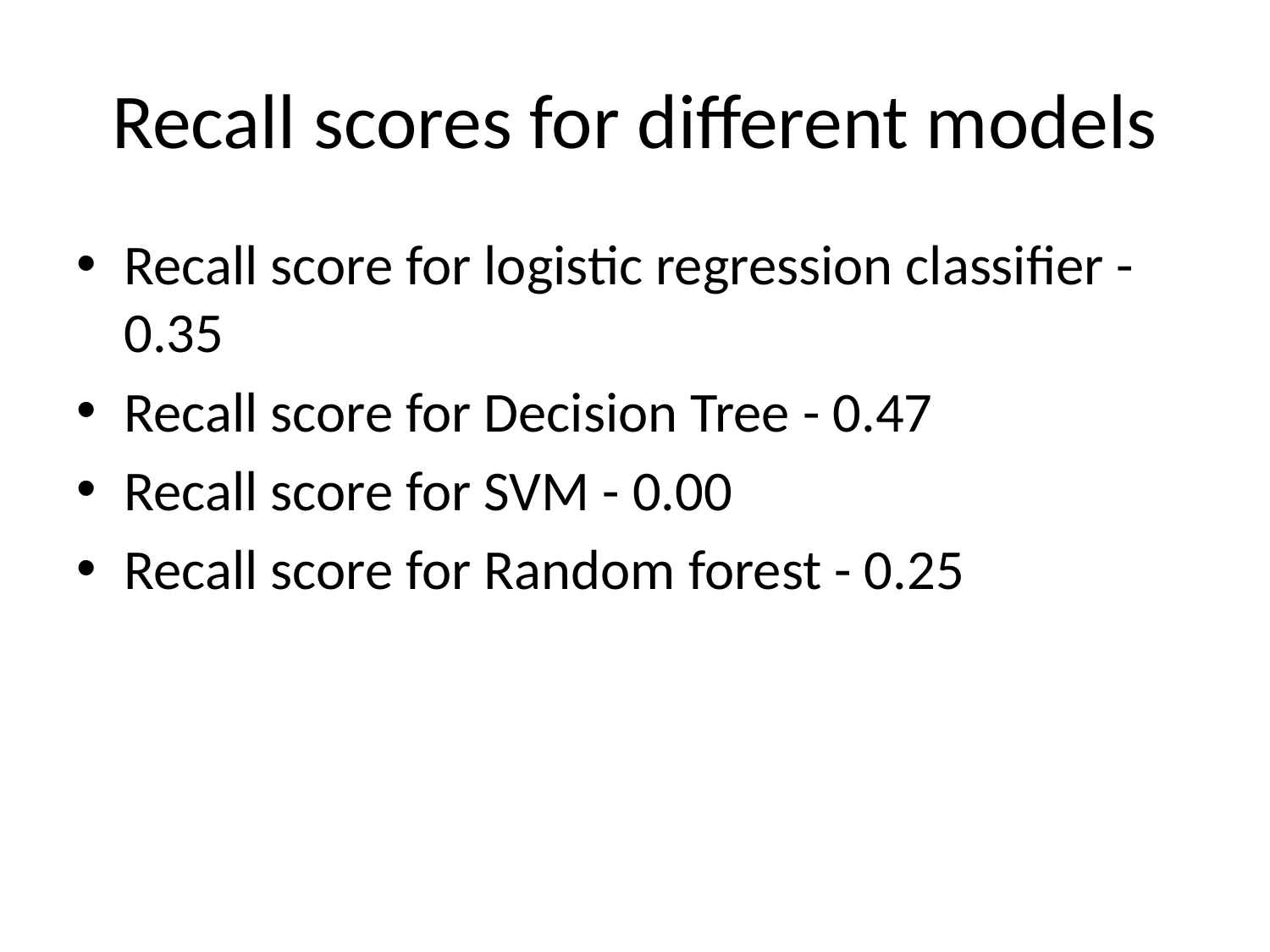

# Recall scores for different models
Recall score for logistic regression classifier - 0.35
Recall score for Decision Tree - 0.47
Recall score for SVM - 0.00
Recall score for Random forest - 0.25